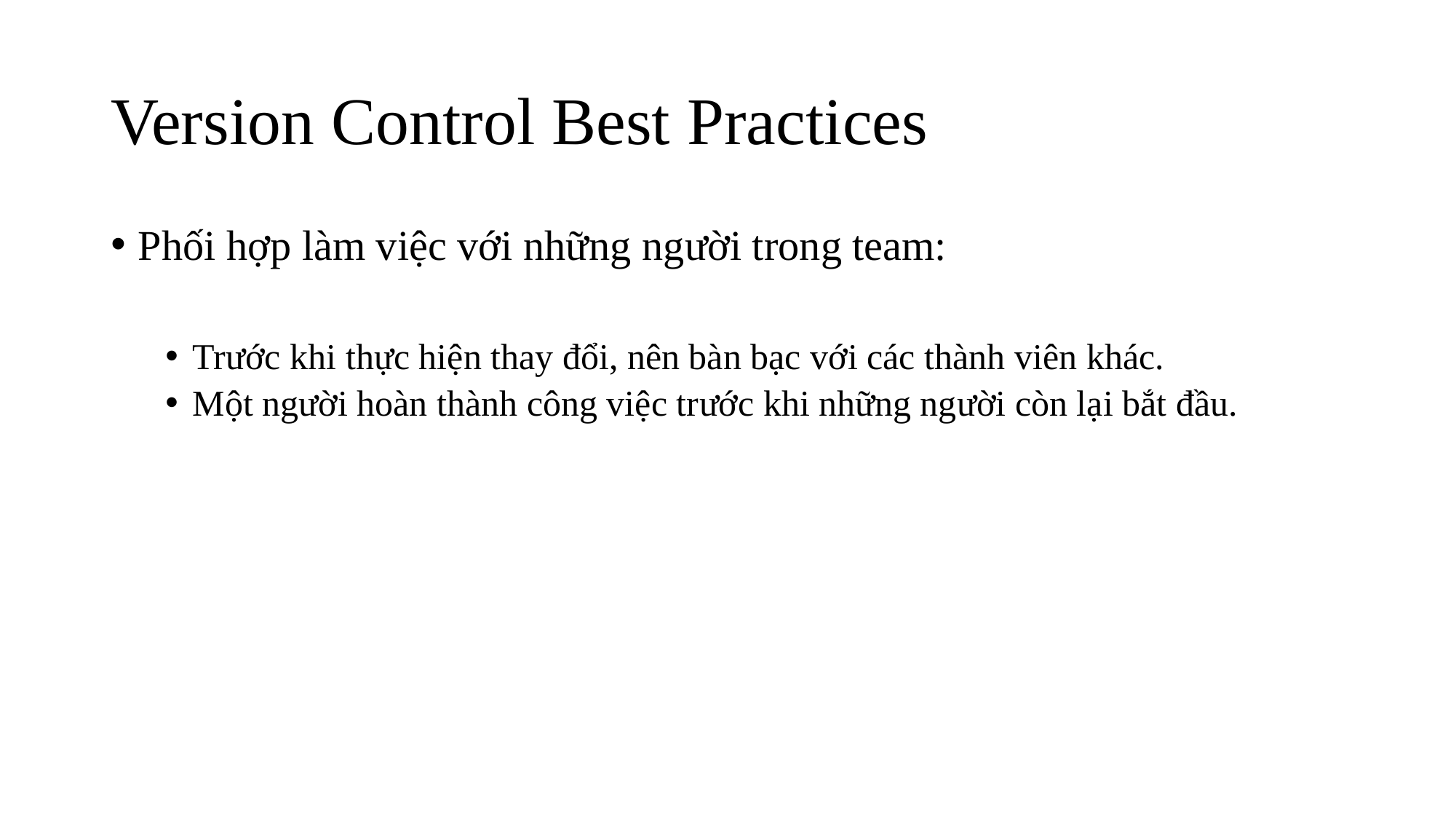

# Version Control Best Practices
Phối hợp làm việc với những người trong team:

Trước khi thực hiện thay đổi, nên bàn bạc với các thành viên khác.
Một người hoàn thành công việc trước khi những người còn lại bắt đầu.